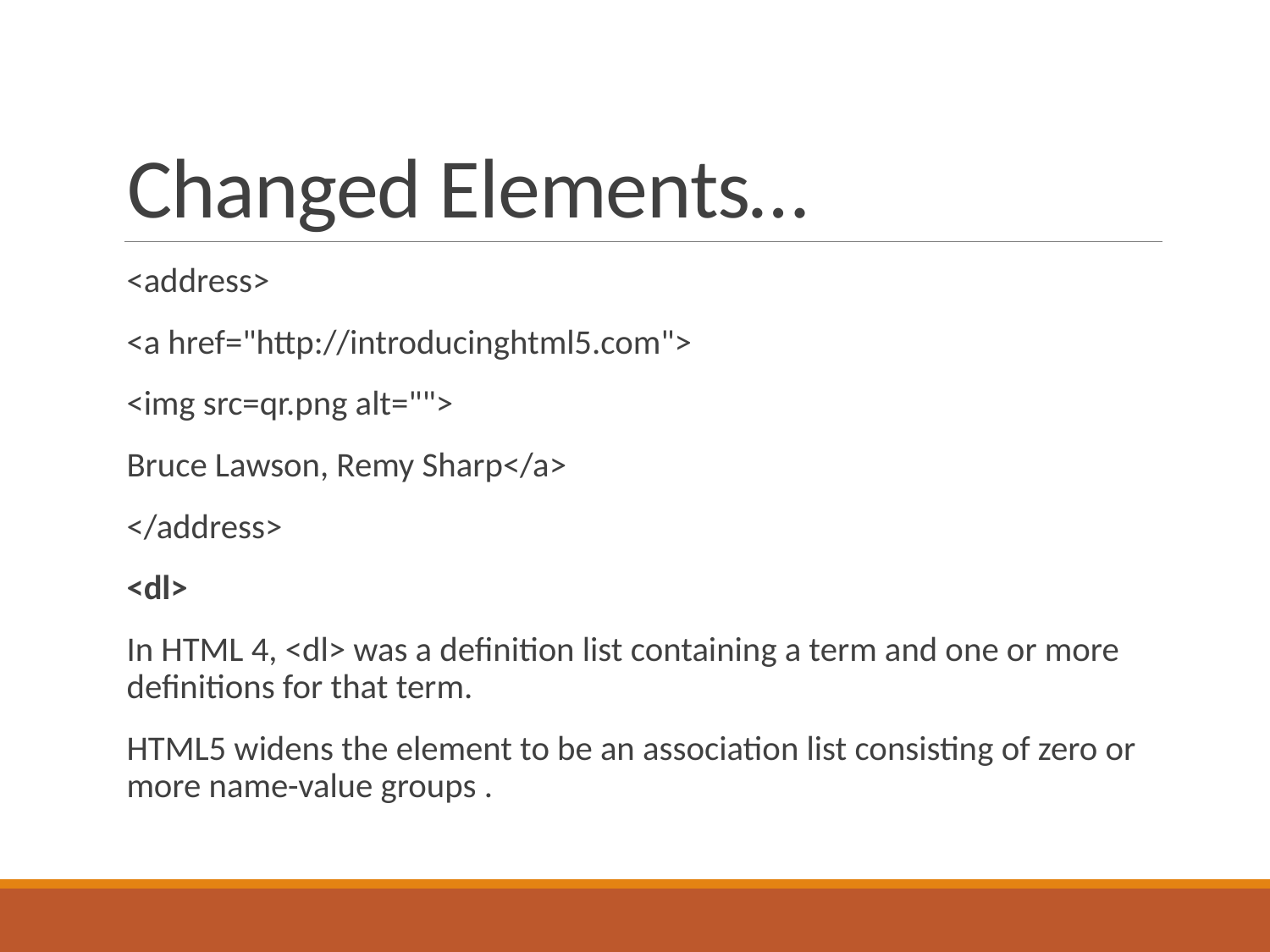

# Changed Elements…
<address>
<a href="http://introducinghtml5.com">
<img src=qr.png alt="">
Bruce Lawson, Remy Sharp</a>
</address>
<dl>
In HTML 4, <dl> was a definition list containing a term and one or more definitions for that term.
HTML5 widens the element to be an association list consisting of zero or more name-value groups .